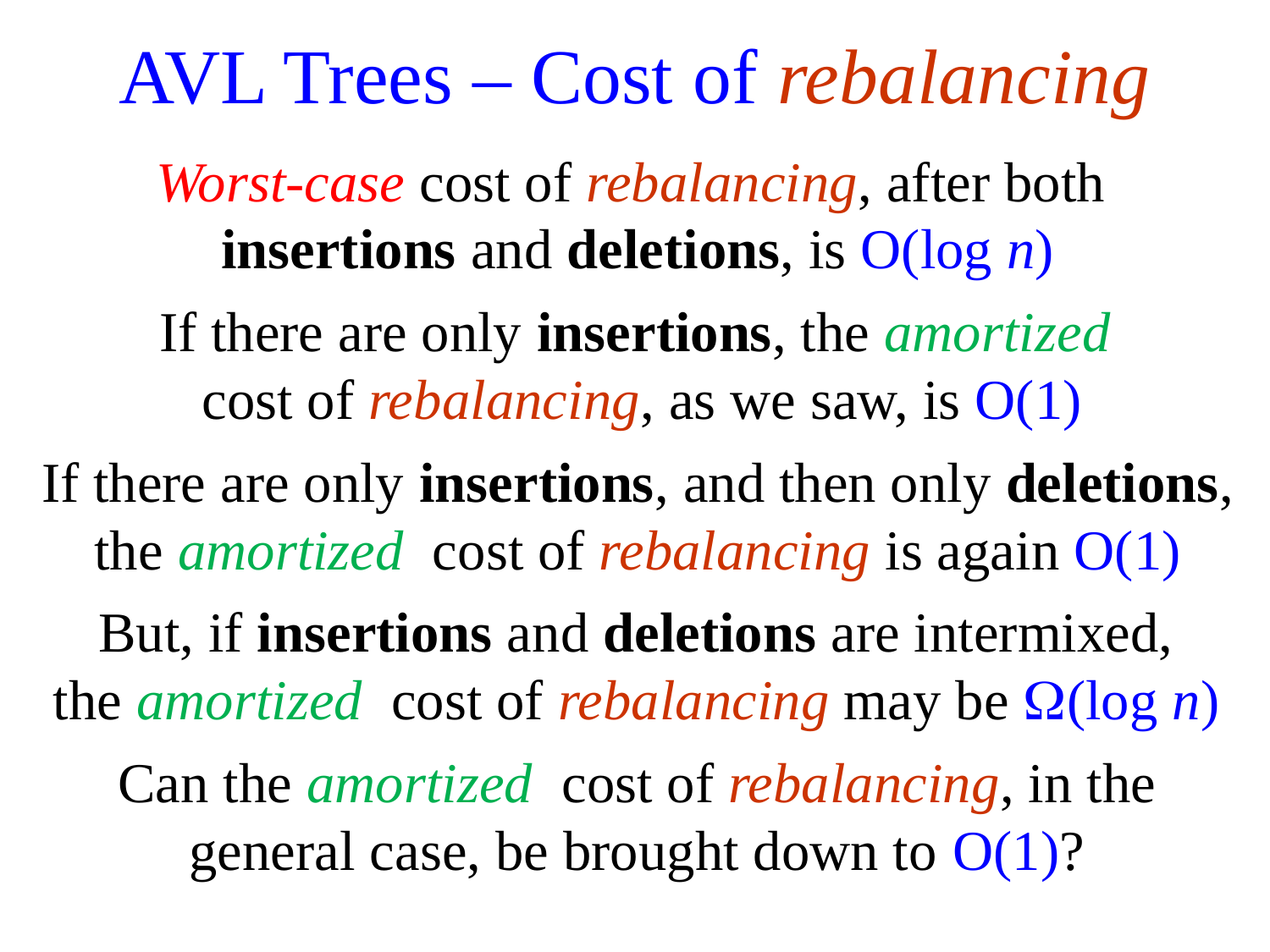

AVL Trees – Cost of rebalancing
Worst-case cost of rebalancing, after both
insertions and deletions, is O(log n)
If there are only insertions, the amortized
 cost of rebalancing, as we saw, is O(1)
If there are only insertions, and then only deletions,
the amortized  cost of rebalancing is again O(1)
But, if insertions and deletions are intermixed,
the amortized  cost of rebalancing may be Ω(log n)
Can the amortized  cost of rebalancing, in the
general case, be brought down to O(1)?